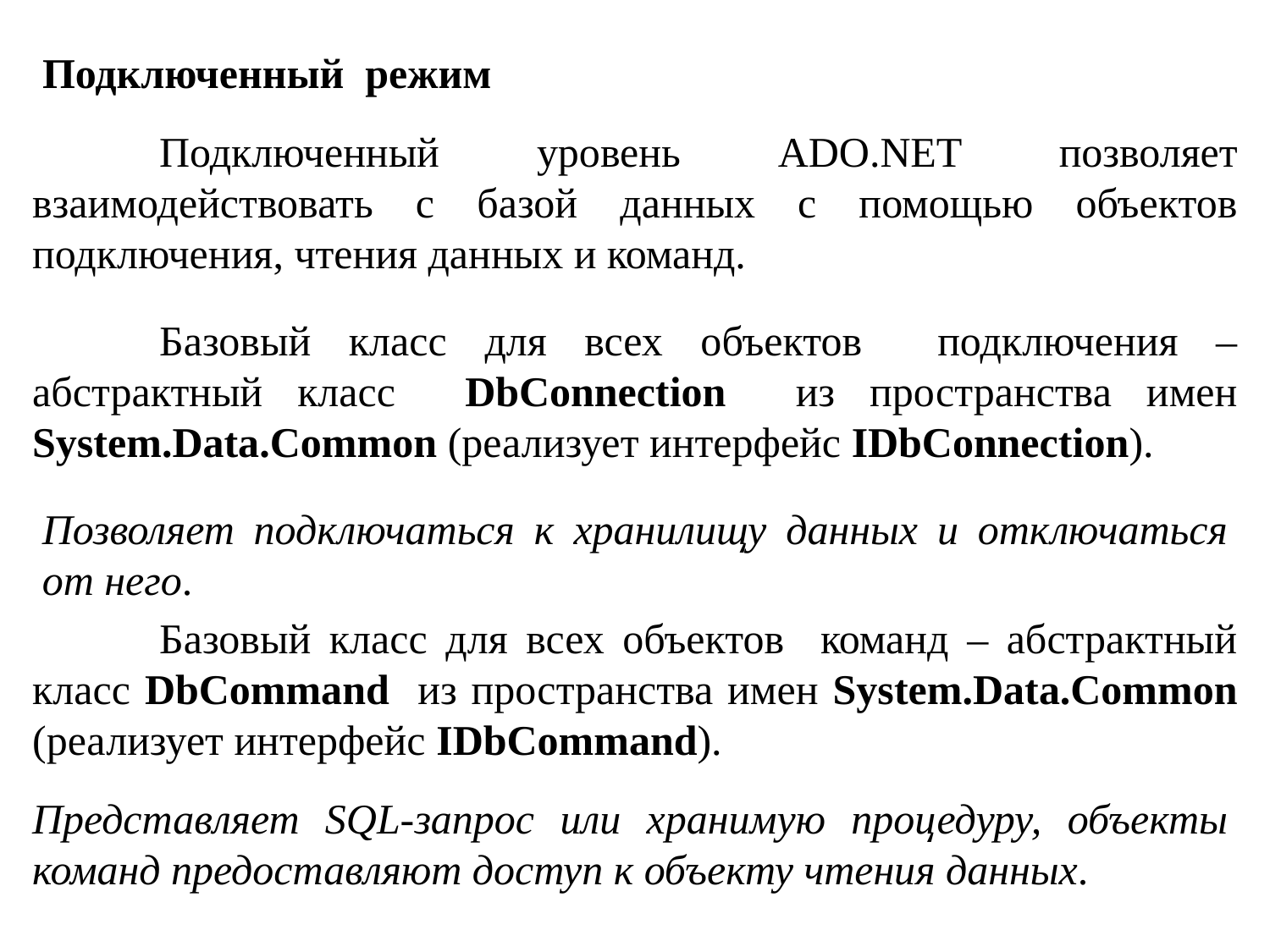

Подключенный  режим
	Подключенный ypoвень ADO.NET позволяет взаимодействовать с базой данных с помощью объектов подключения, чтения данных и команд.
	Базовый класс для всех объектов  подключения –абстрактный класс  DbConnection  из пространства имен System.Data.Common (реализует интерфейс IDbConnection).
Позволяет подключаться к хранилищу данных и отключаться от него.
	Базовый класс для всех объектов  команд – абстрактный класс DbCommand  из пространства имен System.Data.Common (реализует интерфейс IDbCommand).
Представляет SQL-запрос или хранимую процедуру, объекты команд предоставляют доступ к объекту чтения данных.